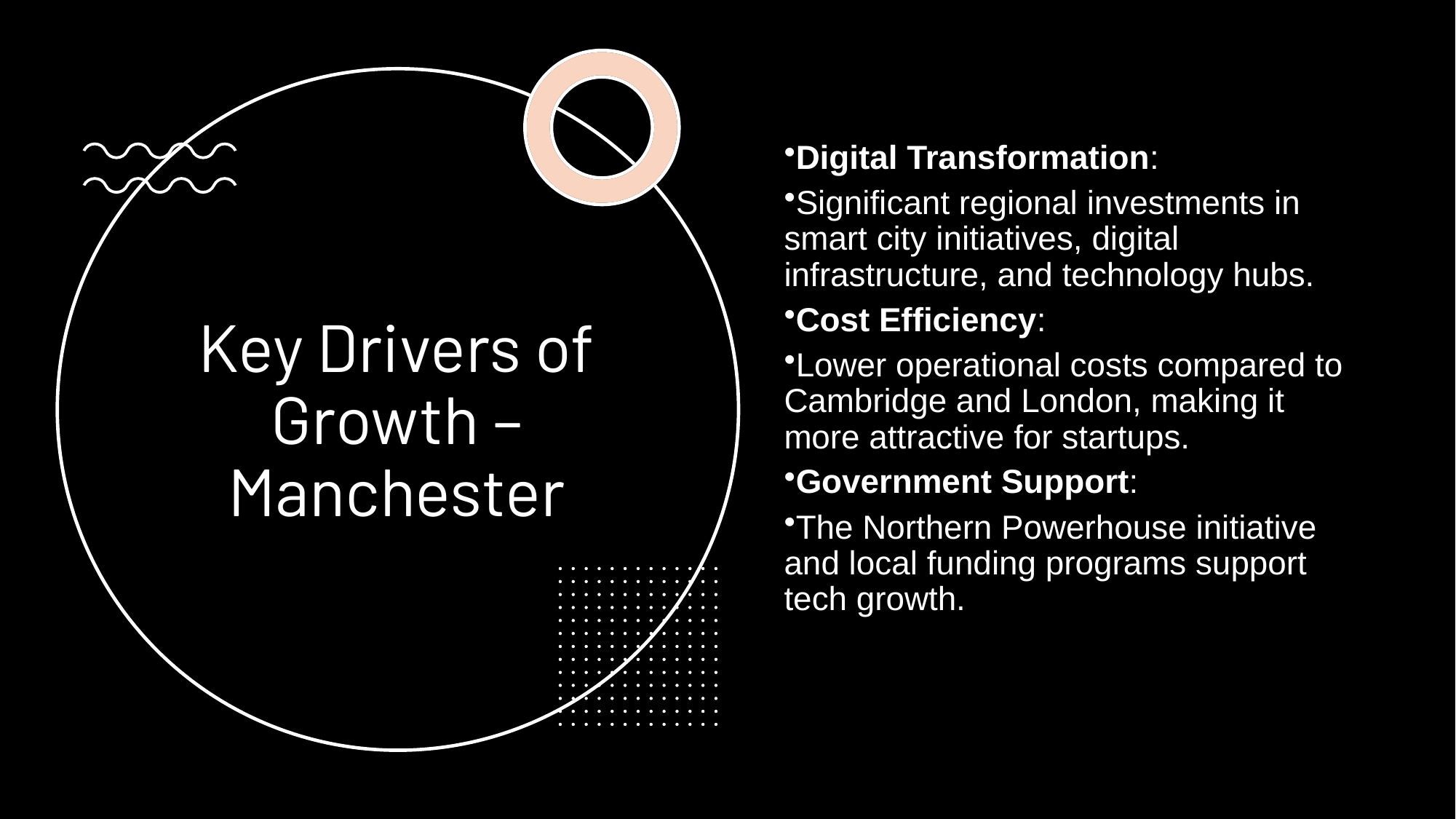

Digital Transformation:
Significant regional investments in smart city initiatives, digital infrastructure, and technology hubs.
Cost Efficiency:
Lower operational costs compared to Cambridge and London, making it more attractive for startups.
Government Support:
The Northern Powerhouse initiative and local funding programs support tech growth.

# Key Drivers of Growth – Manchester